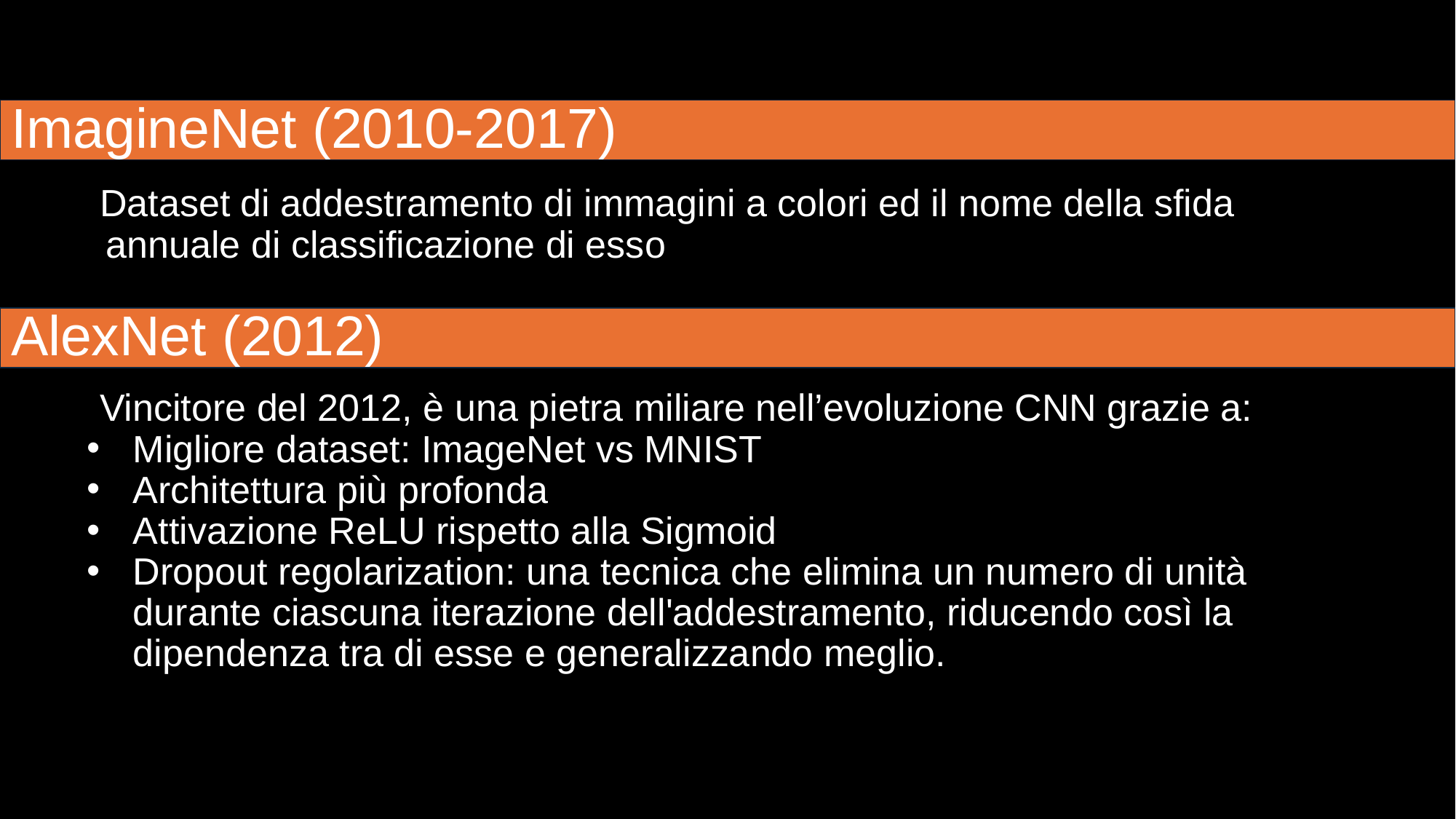

ImagineNet (2010-2017)
Dataset di addestramento di immagini a colori ed il nome della sfida annuale di classificazione di esso

Vincitore del 2012, è una pietra miliare nell’evoluzione CNN grazie a:
Migliore dataset: ImageNet vs MNIST
Architettura più profonda
Attivazione ReLU rispetto alla Sigmoid
Dropout regolarization: una tecnica che elimina un numero di unità durante ciascuna iterazione dell'addestramento, riducendo così la dipendenza tra di esse e generalizzando meglio.
AlexNet (2012)